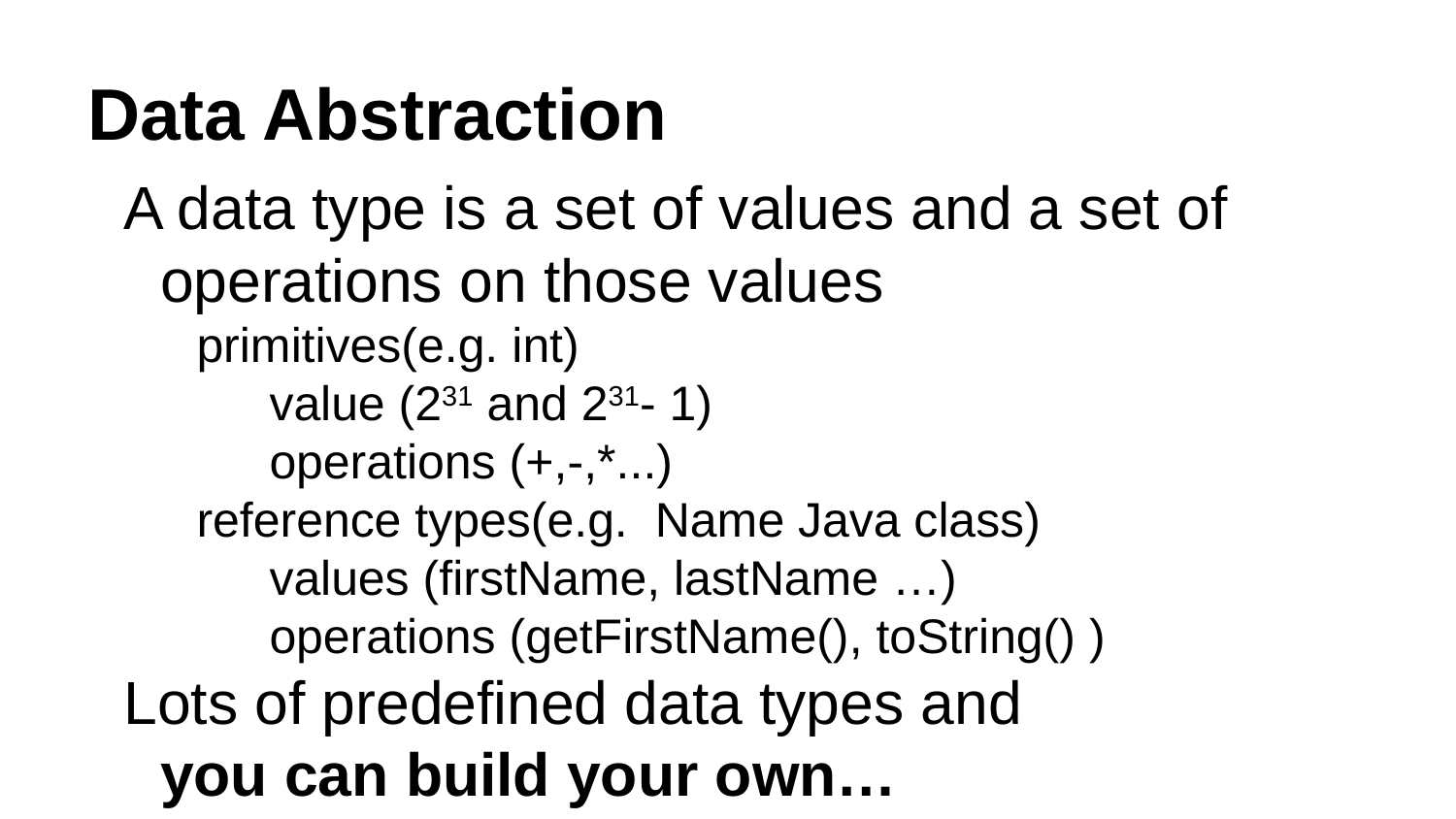

# Data Abstraction
A data type is a set of values and a set of operations on those values
primitives(e.g. int)
value (231 and 231- 1)
operations (+,-,*...)
reference types(e.g.  Name Java class)
values (firstName, lastName …)
operations (getFirstName(), toString() )
Lots of predefined data types and
you can build your own…